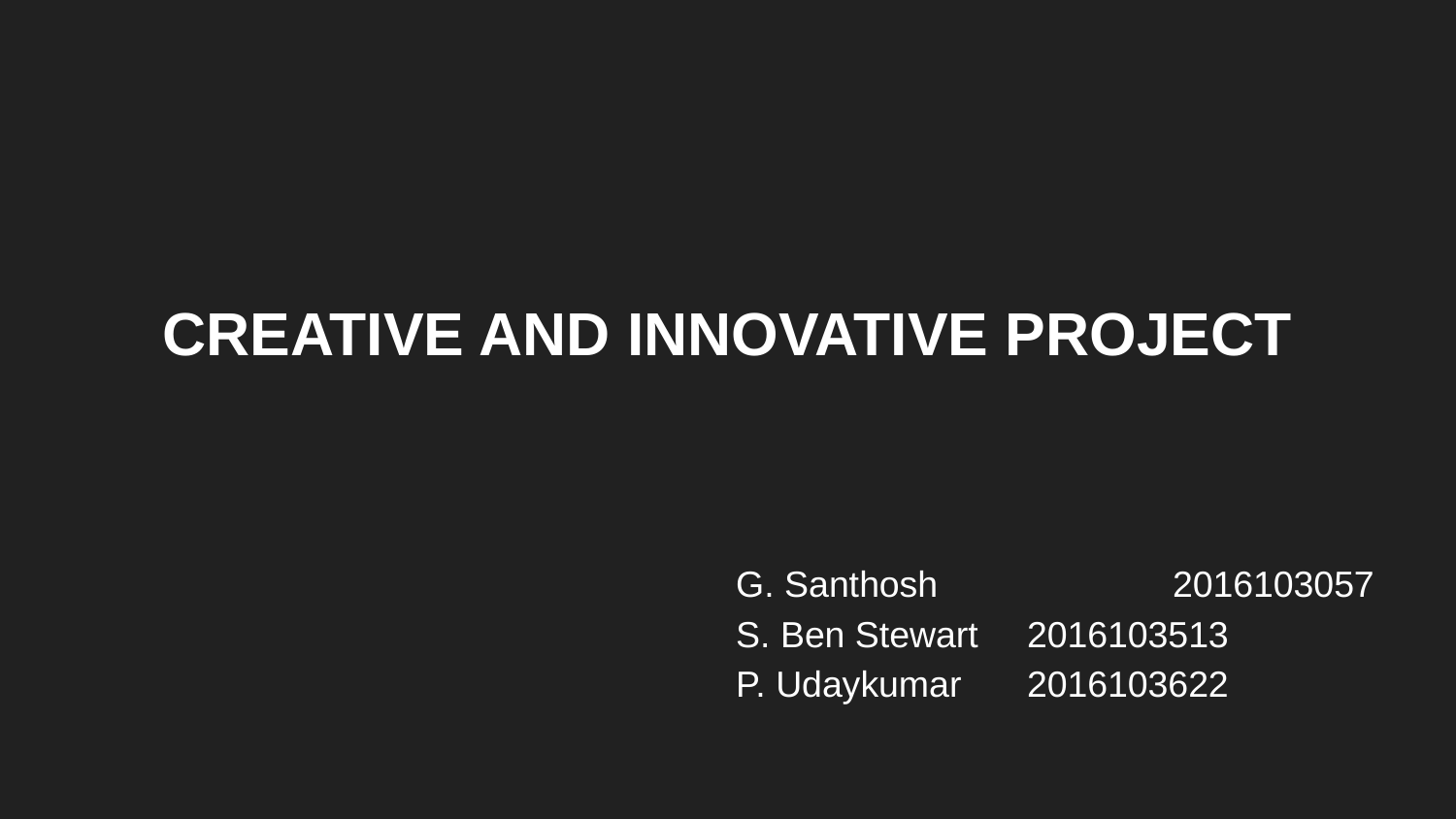

# CREATIVE AND INNOVATIVE PROJECT

G. Santhosh		2016103057
S. Ben Stewart	2016103513
P. Udaykumar	2016103622